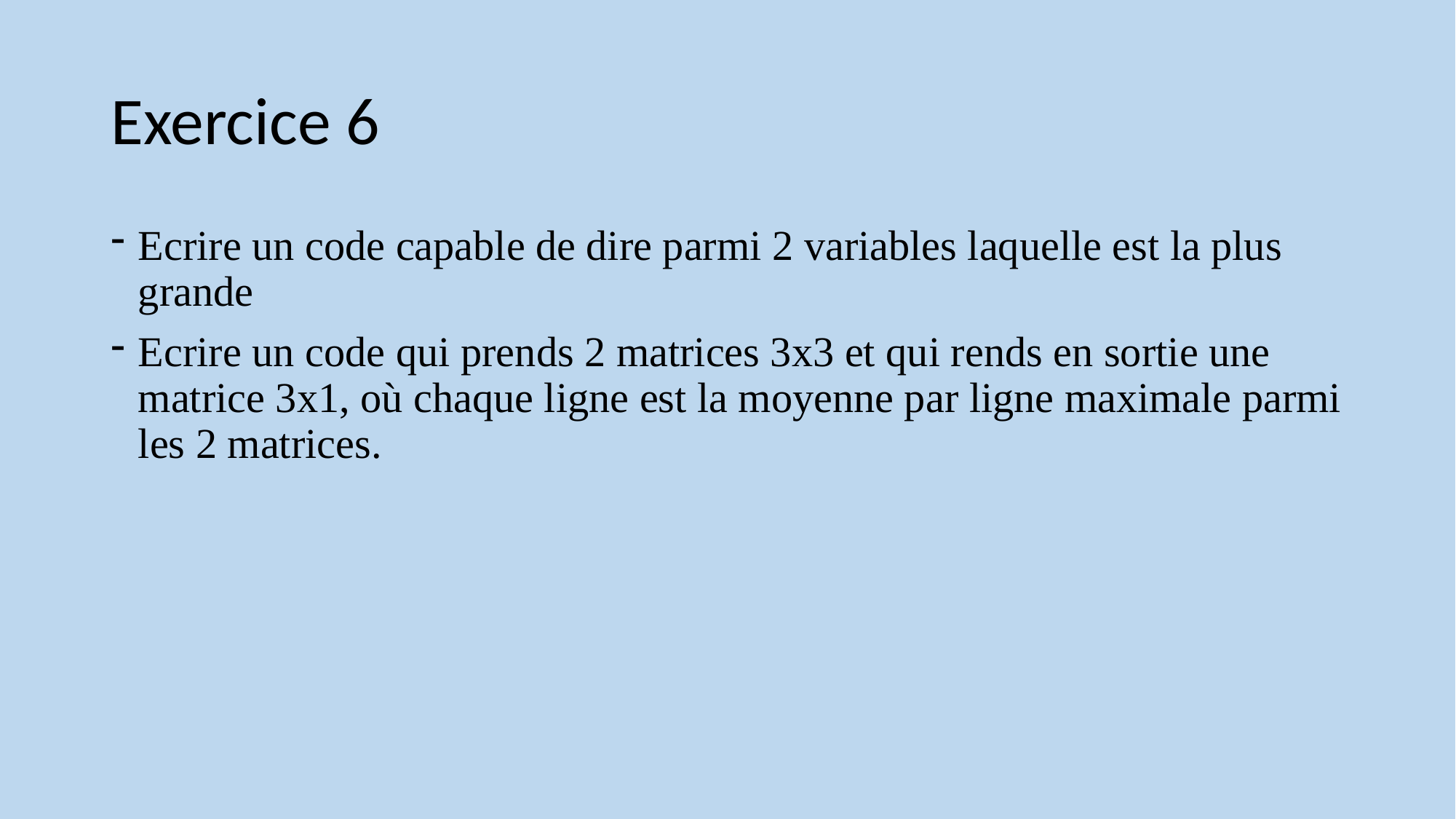

# Exercice 6
Ecrire un code capable de dire parmi 2 variables laquelle est la plus grande
Ecrire un code qui prends 2 matrices 3x3 et qui rends en sortie une matrice 3x1, où chaque ligne est la moyenne par ligne maximale parmi les 2 matrices.